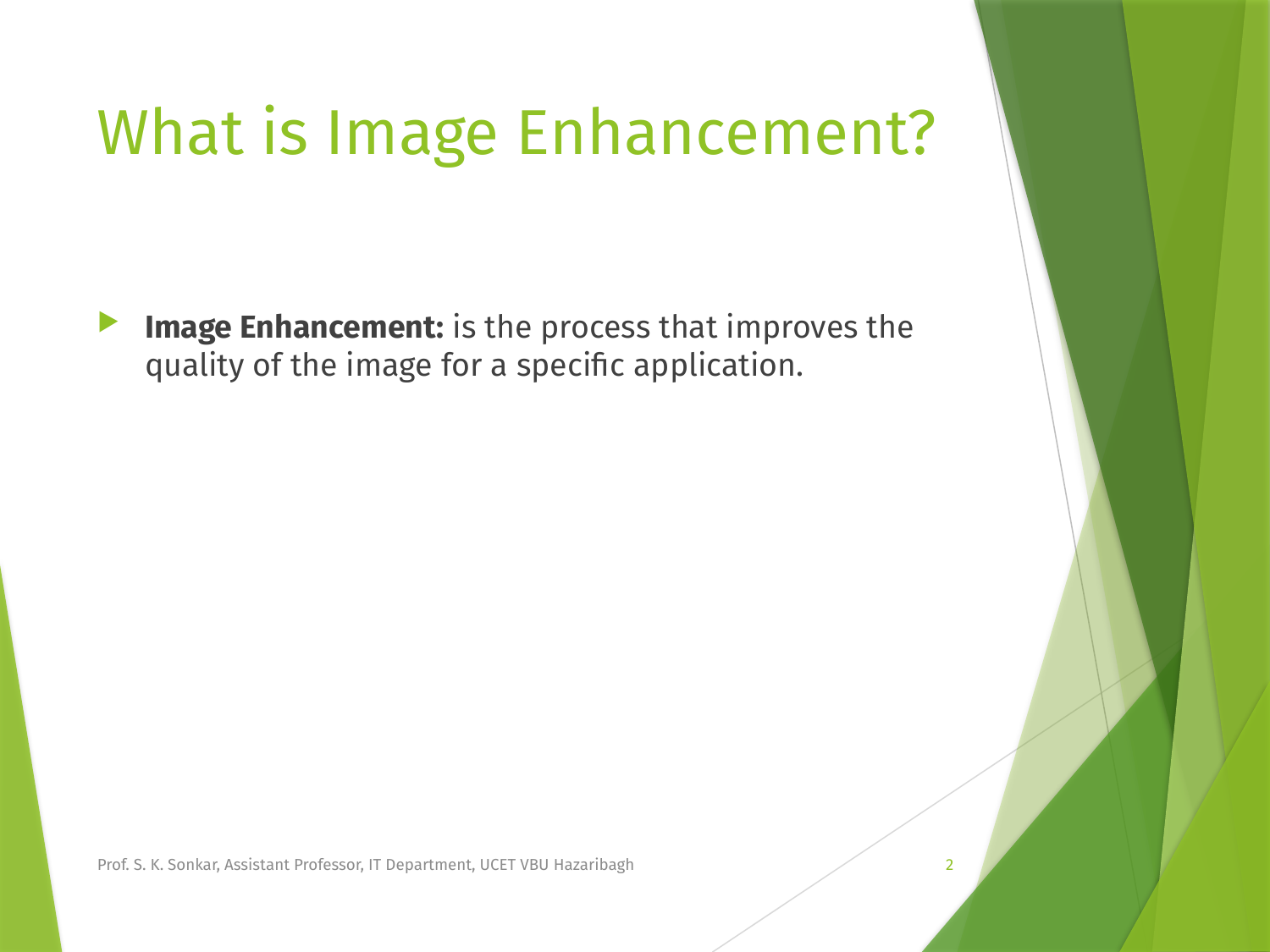

# What is Image Enhancement?
Image Enhancement: is the process that improves the quality of the image for a specific application.
Prof. S. K. Sonkar, Assistant Professor, IT Department, UCET VBU Hazaribagh
2